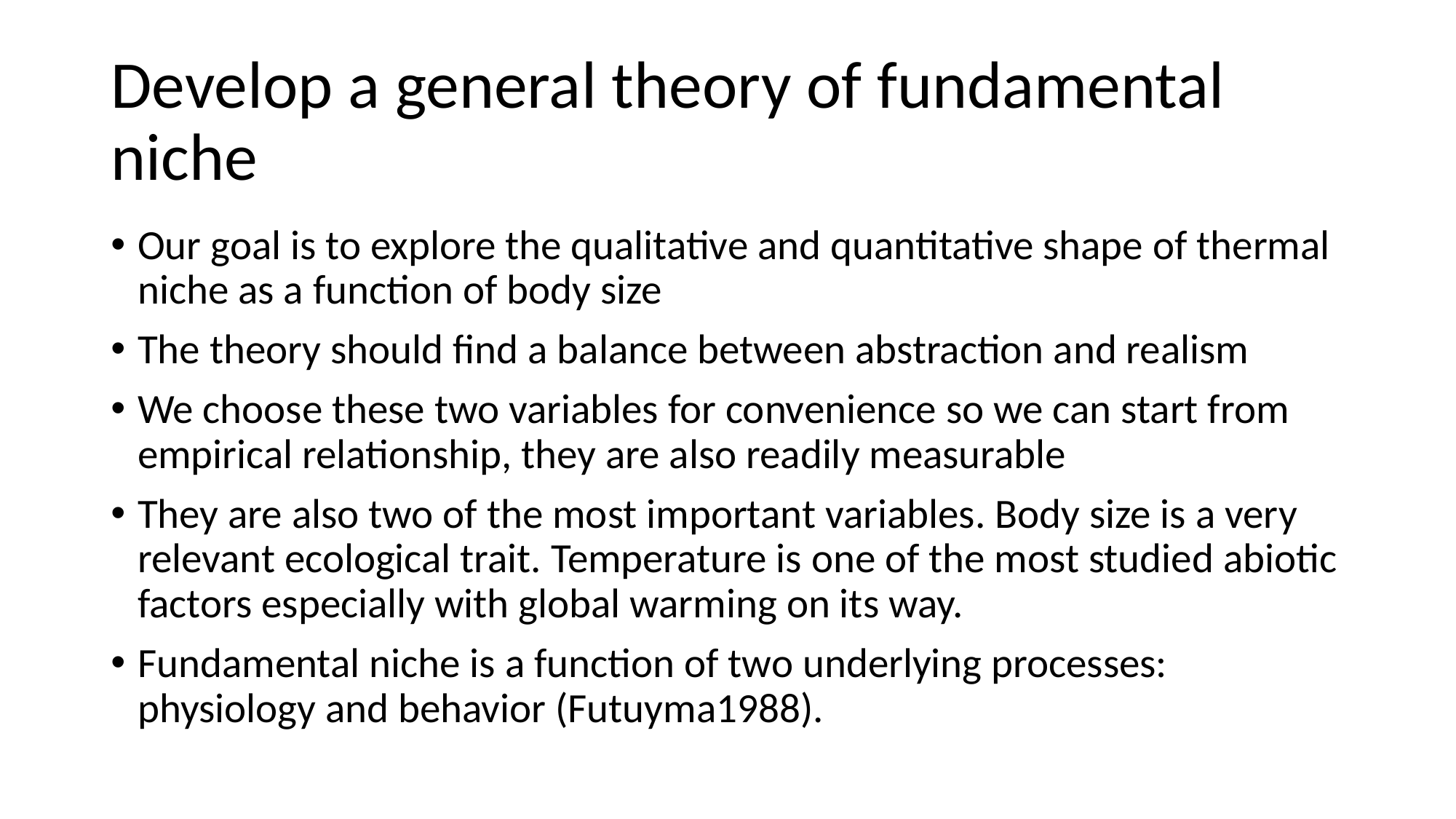

# Develop a general theory of fundamental niche
Our goal is to explore the qualitative and quantitative shape of thermal niche as a function of body size
The theory should find a balance between abstraction and realism
We choose these two variables for convenience so we can start from empirical relationship, they are also readily measurable
They are also two of the most important variables. Body size is a very relevant ecological trait. Temperature is one of the most studied abiotic factors especially with global warming on its way.
Fundamental niche is a function of two underlying processes: physiology and behavior (Futuyma1988).